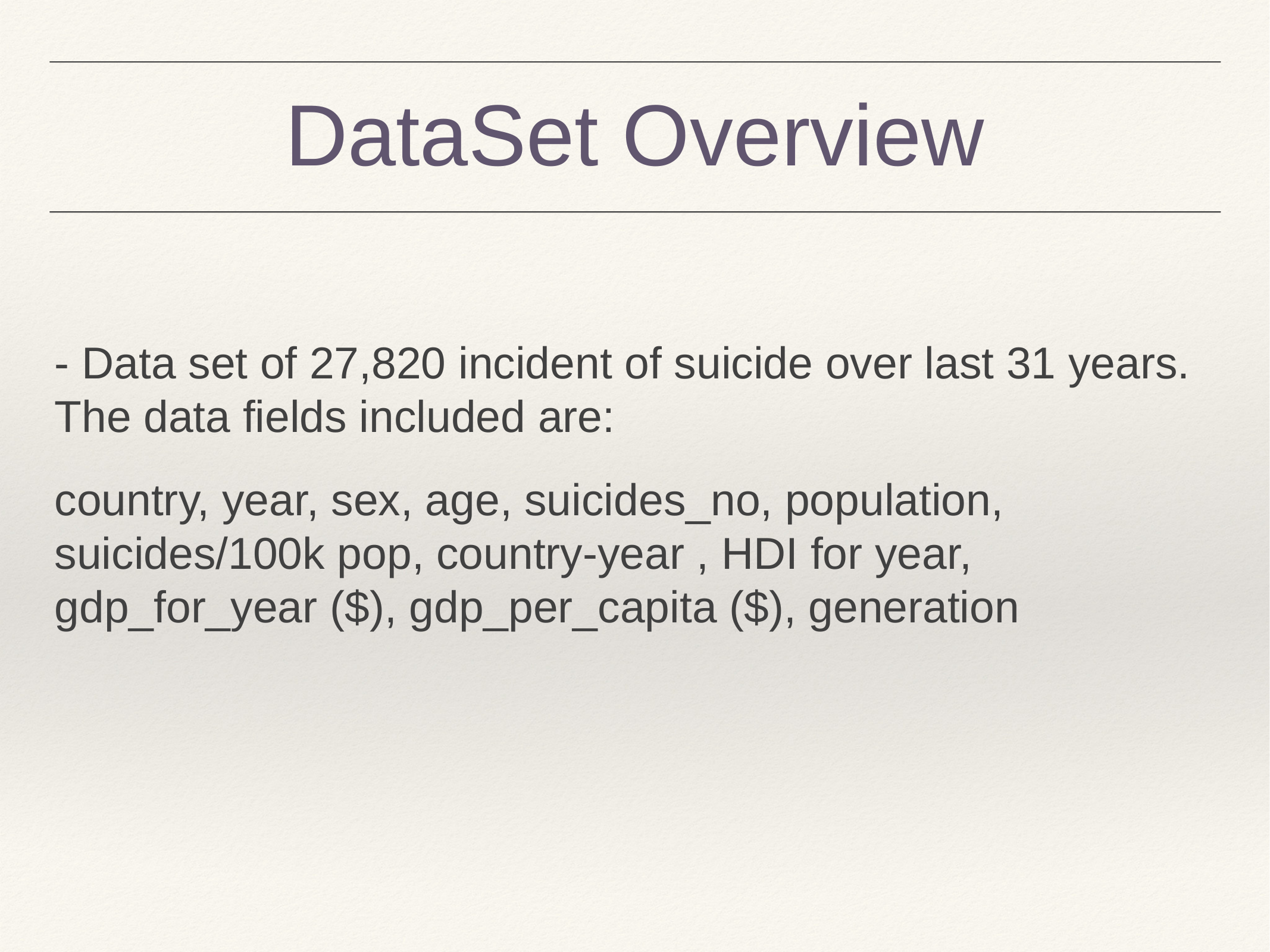

DataSet Overview
- Data set of 27,820 incident of suicide over last 31 years. The data fields included are:
country, year, sex, age, suicides_no, population, suicides/100k pop, country-year , HDI for year, gdp_for_year ($), gdp_per_capita ($), generation